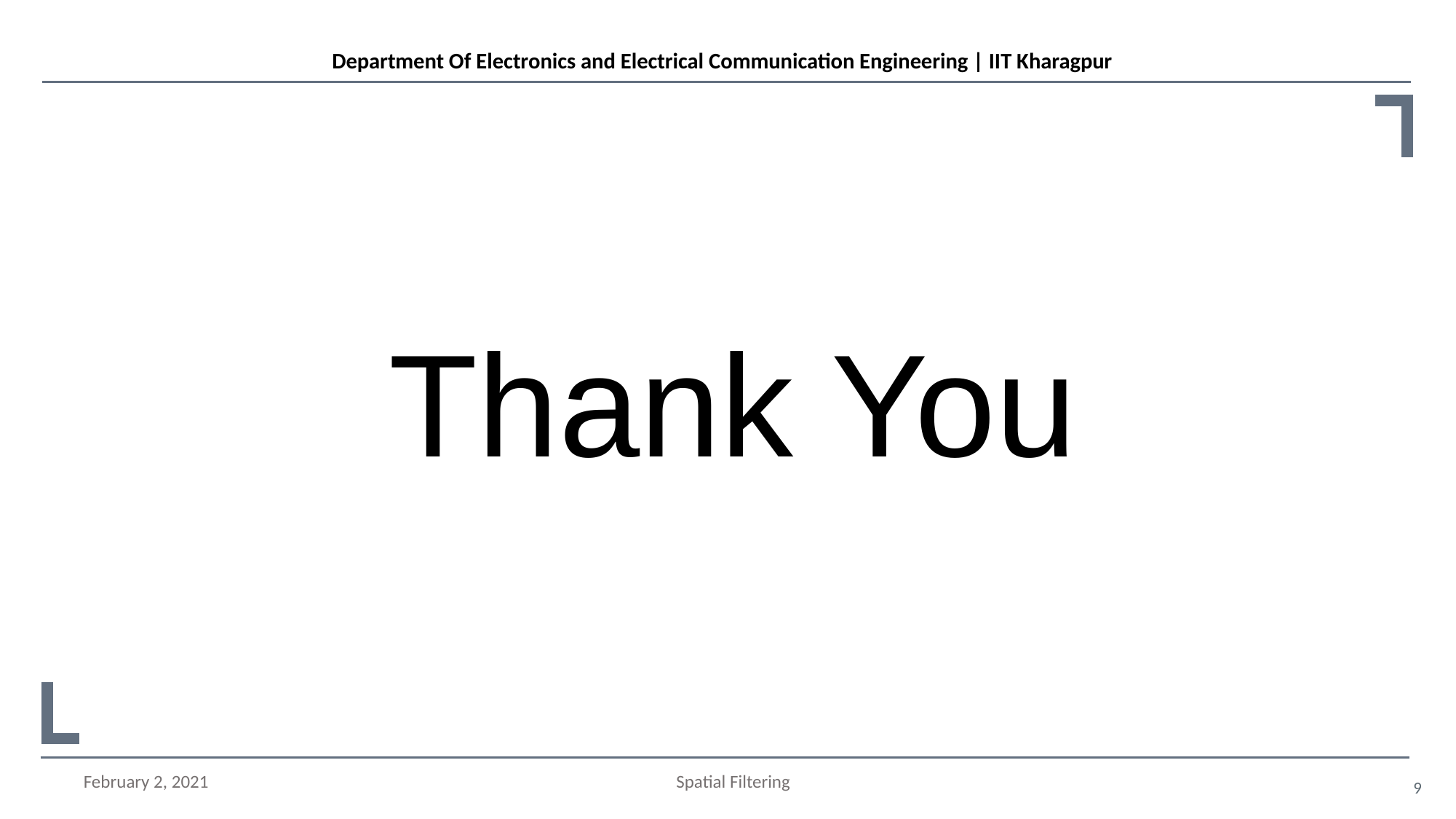

Thank You
February 2, 2021
Spatial Filtering
9